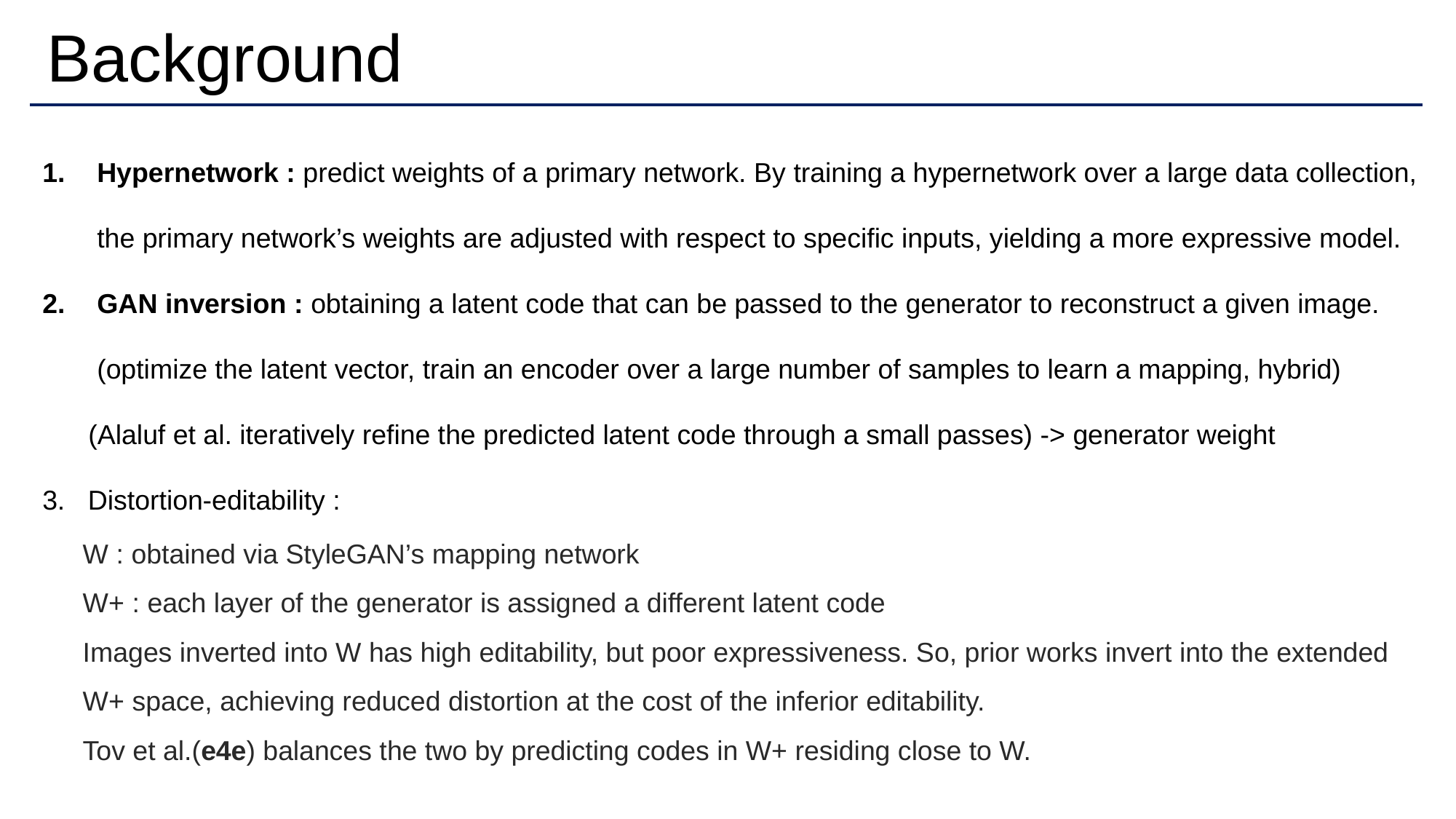

# Background
Hypernetwork : predict weights of a primary network. By training a hypernetwork over a large data collection, the primary network’s weights are adjusted with respect to specific inputs, yielding a more expressive model.
GAN inversion : obtaining a latent code that can be passed to the generator to reconstruct a given image.(optimize the latent vector, train an encoder over a large number of samples to learn a mapping, hybrid)
      (Alaluf et al. iteratively refine the predicted latent code through a small passes) -> generator weight
3.   Distortion-editability :
W : obtained via StyleGAN’s mapping network
W+ : each layer of the generator is assigned a different latent code
Images inverted into W has high editability, but poor expressiveness. So, prior works invert into the extended W+ space, achieving reduced distortion at the cost of the inferior editability.
Tov et al.(e4e) balances the two by predicting codes in W+ residing close to W.